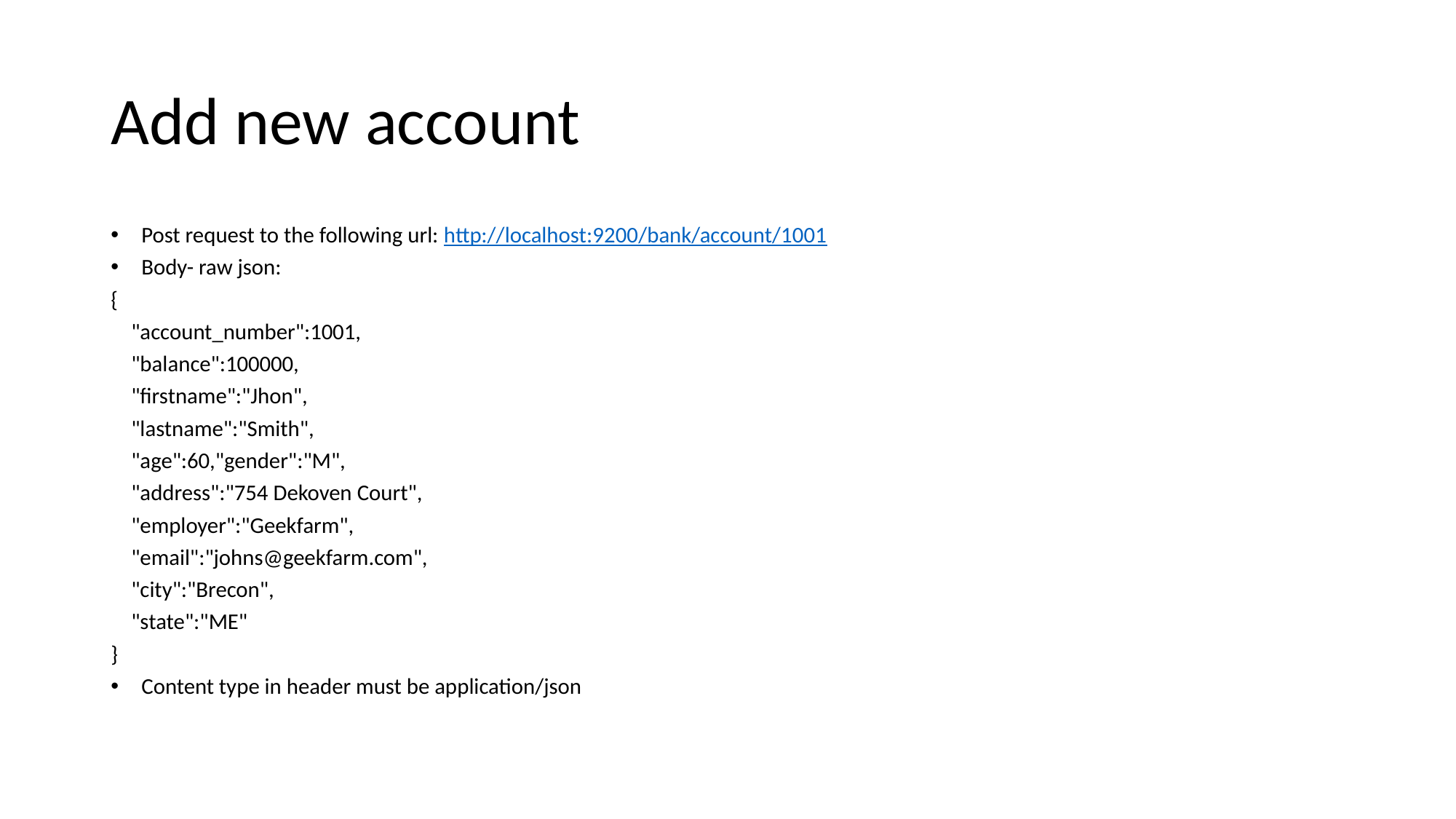

# Add new account
Post request to the following url: http://localhost:9200/bank/account/1001
Body- raw json:
{
    "account_number":1001,
    "balance":100000,
    "firstname":"Jhon",
    "lastname":"Smith",
    "age":60,"gender":"M",
    "address":"754 Dekoven Court",
    "employer":"Geekfarm",
    "email":"johns@geekfarm.com",
    "city":"Brecon",
    "state":"ME"
}
Content type in header must be application/json